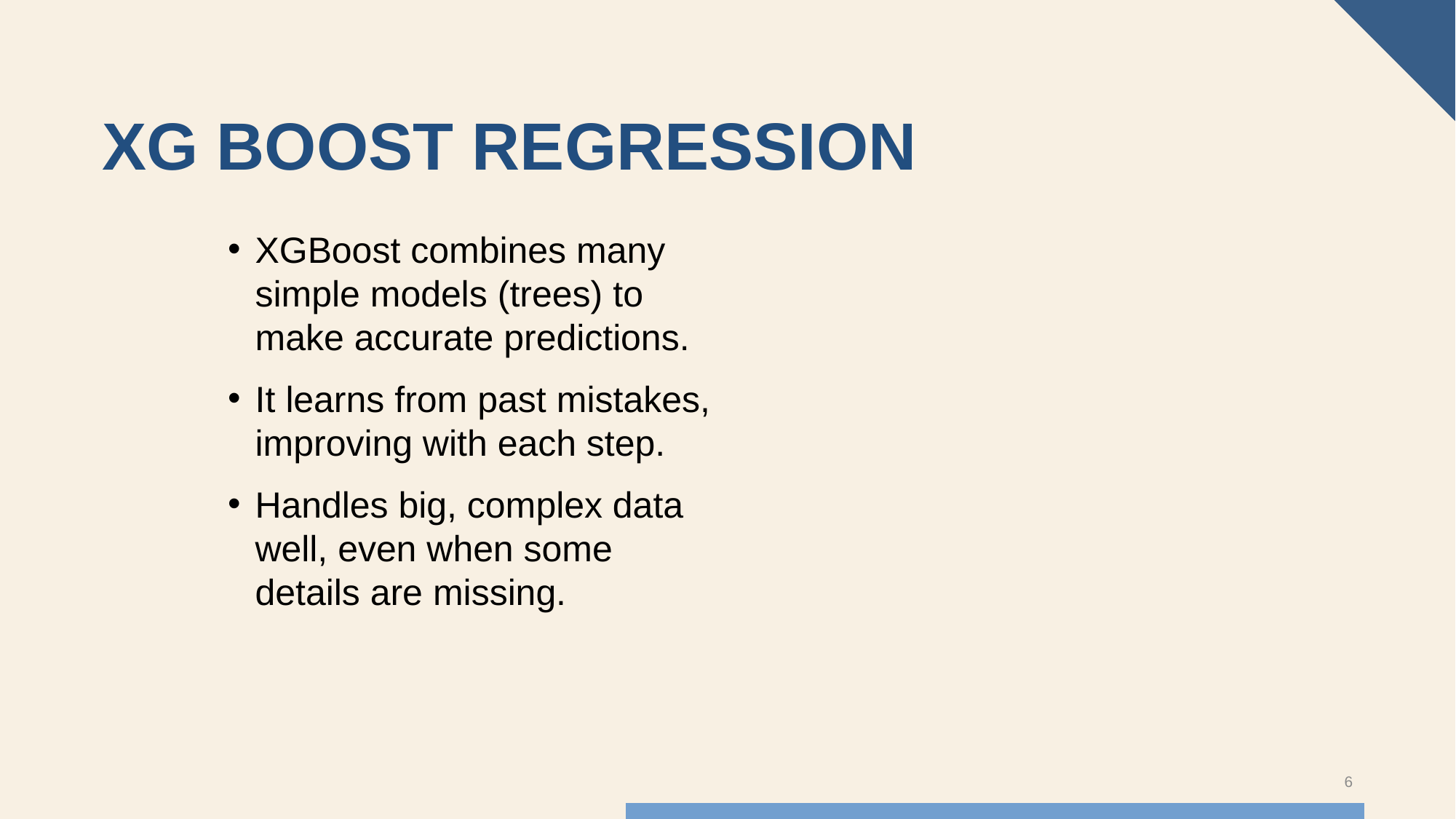

# Xg boost regression
XGBoost combines many simple models (trees) to make accurate predictions.
It learns from past mistakes, improving with each step.
Handles big, complex data well, even when some details are missing.

6